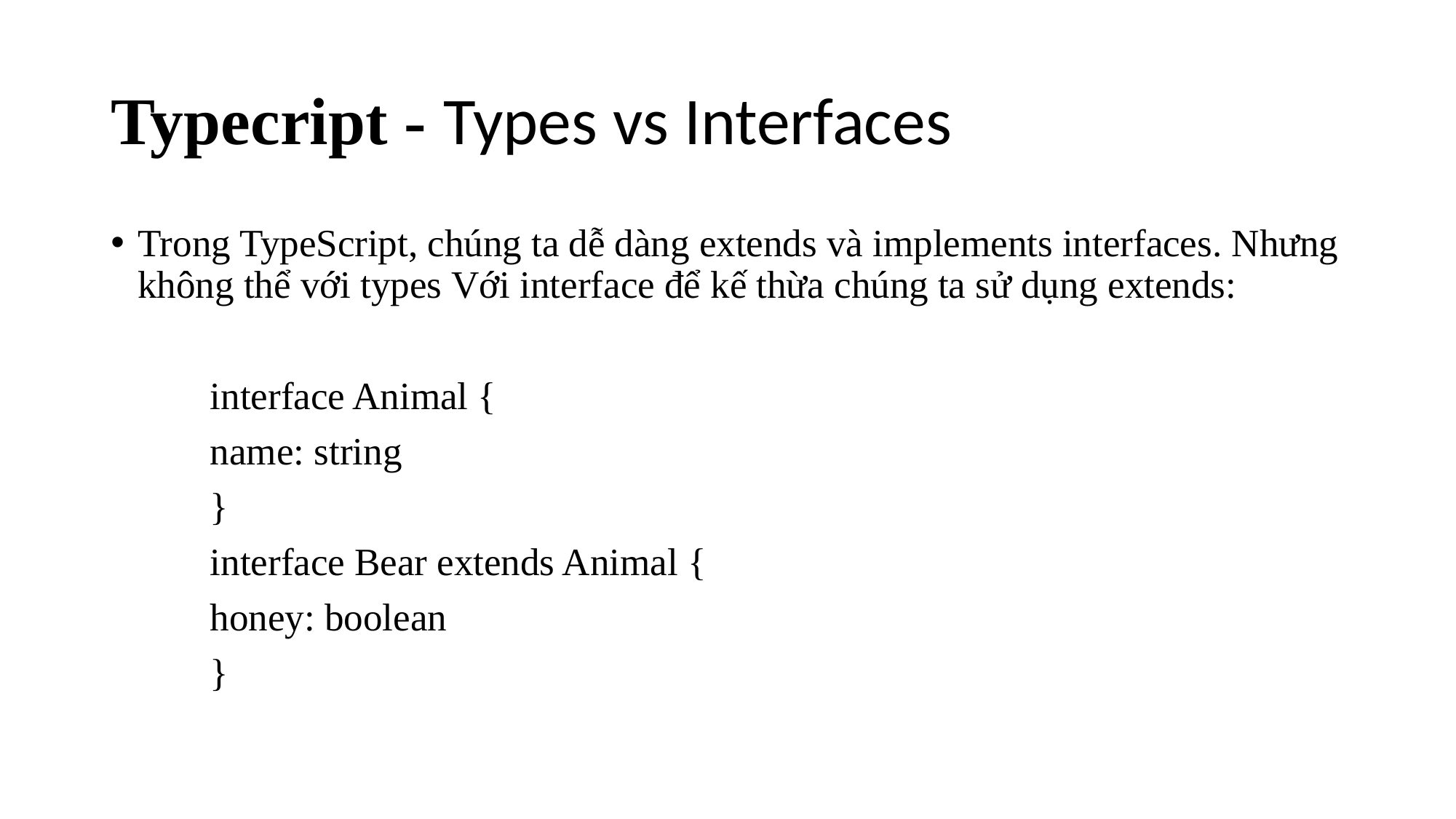

# Typecript - Types vs Interfaces
Trong TypeScript, chúng ta dễ dàng extends và implements interfaces. Nhưng không thể với types Với interface để kế thừa chúng ta sử dụng extends:

	interface Animal {
  		name: string
	}
	interface Bear extends Animal {
 		honey: boolean
	}